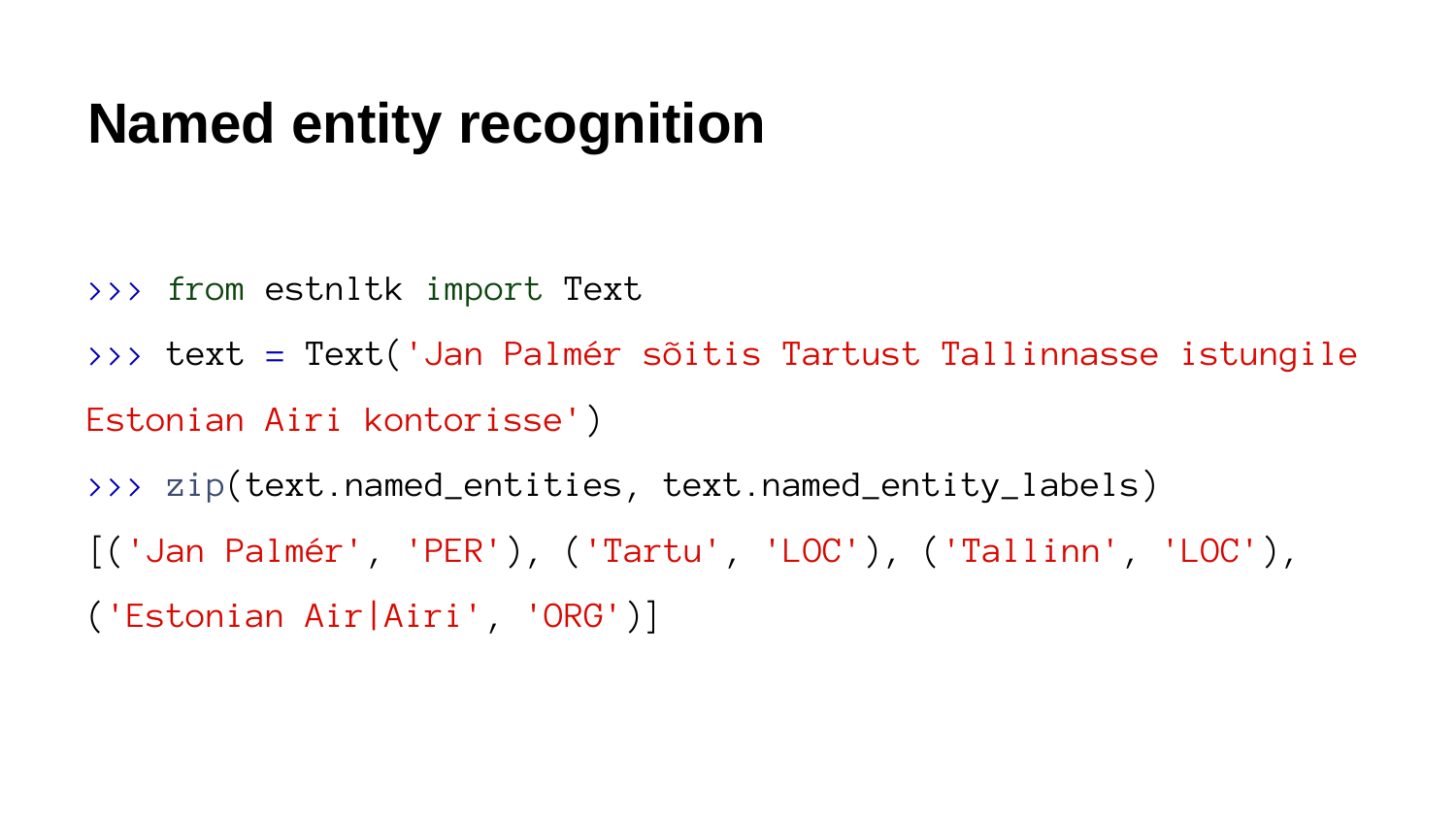

# Named entity recognition
>>> from estnltk import Text
>>> text = Text('Jan Palmér sõitis Tartust Tallinnasse istungile Estonian Airi kontorisse')
>>> zip(text.named_entities, text.named_entity_labels)
[('Jan Palmér', 'PER'), ('Tartu', 'LOC'), ('Tallinn', 'LOC'), ('Estonian Air|Airi', 'ORG')]